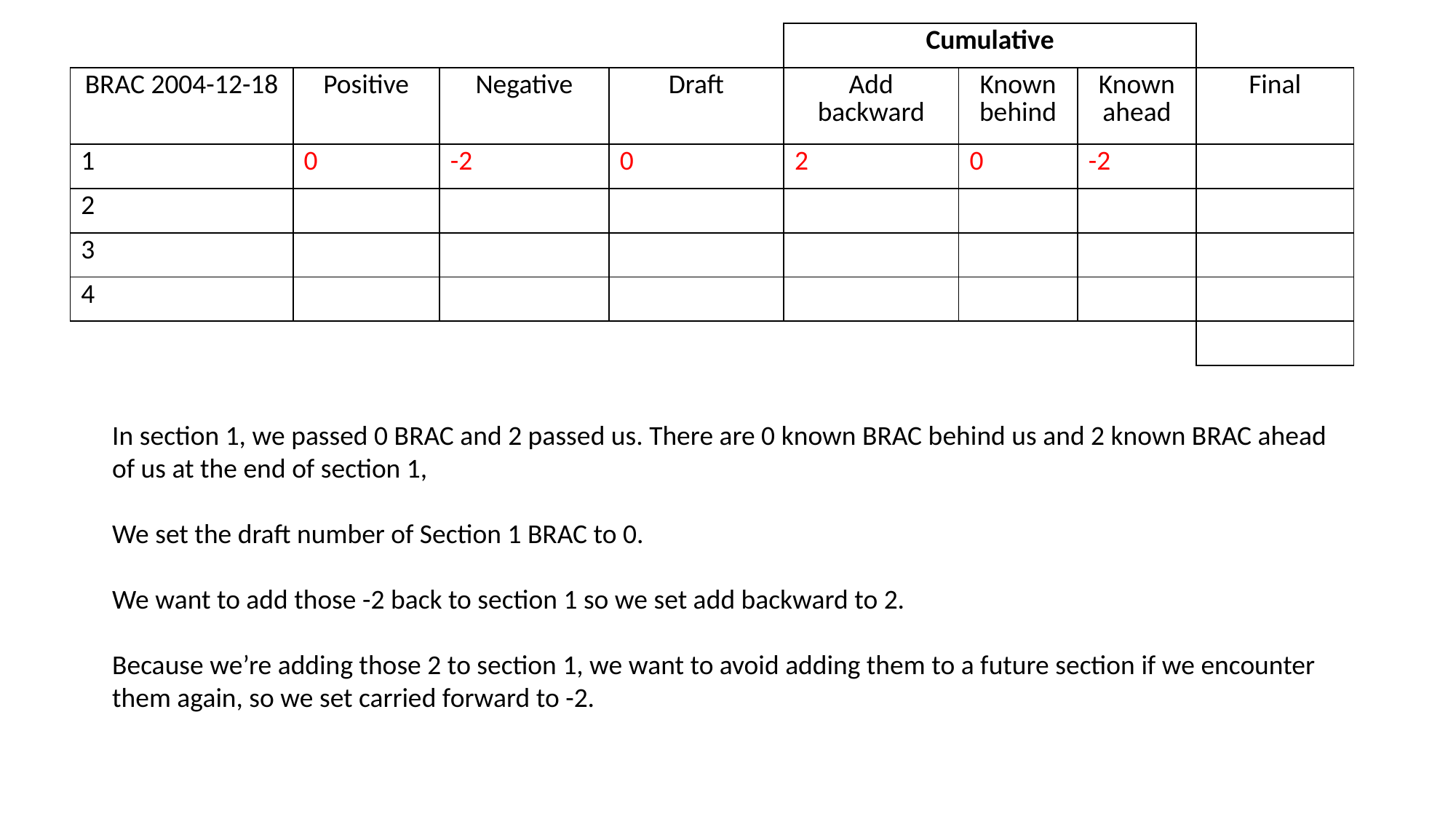

|  |  |  |  | Cumulative |  |  |  |
| --- | --- | --- | --- | --- | --- | --- | --- |
| BRAC 2004-12-18 | Positive | Negative | Draft | Add backward | Known behind | Known ahead | Final |
| 1 | 0 | -2 | 0 | 2 | 0 | -2 |  |
| 2 |  |  |  |  |  |  |  |
| 3 |  |  |  |  |  |  |  |
| 4 |  |  |  |  |  |  |  |
|  |  |  |  |  |  |  |  |
In section 1, we passed 0 BRAC and 2 passed us. There are 0 known BRAC behind us and 2 known BRAC ahead of us at the end of section 1,

We set the draft number of Section 1 BRAC to 0.

We want to add those -2 back to section 1 so we set add backward to 2.

Because we’re adding those 2 to section 1, we want to avoid adding them to a future section if we encounter them again, so we set carried forward to -2.